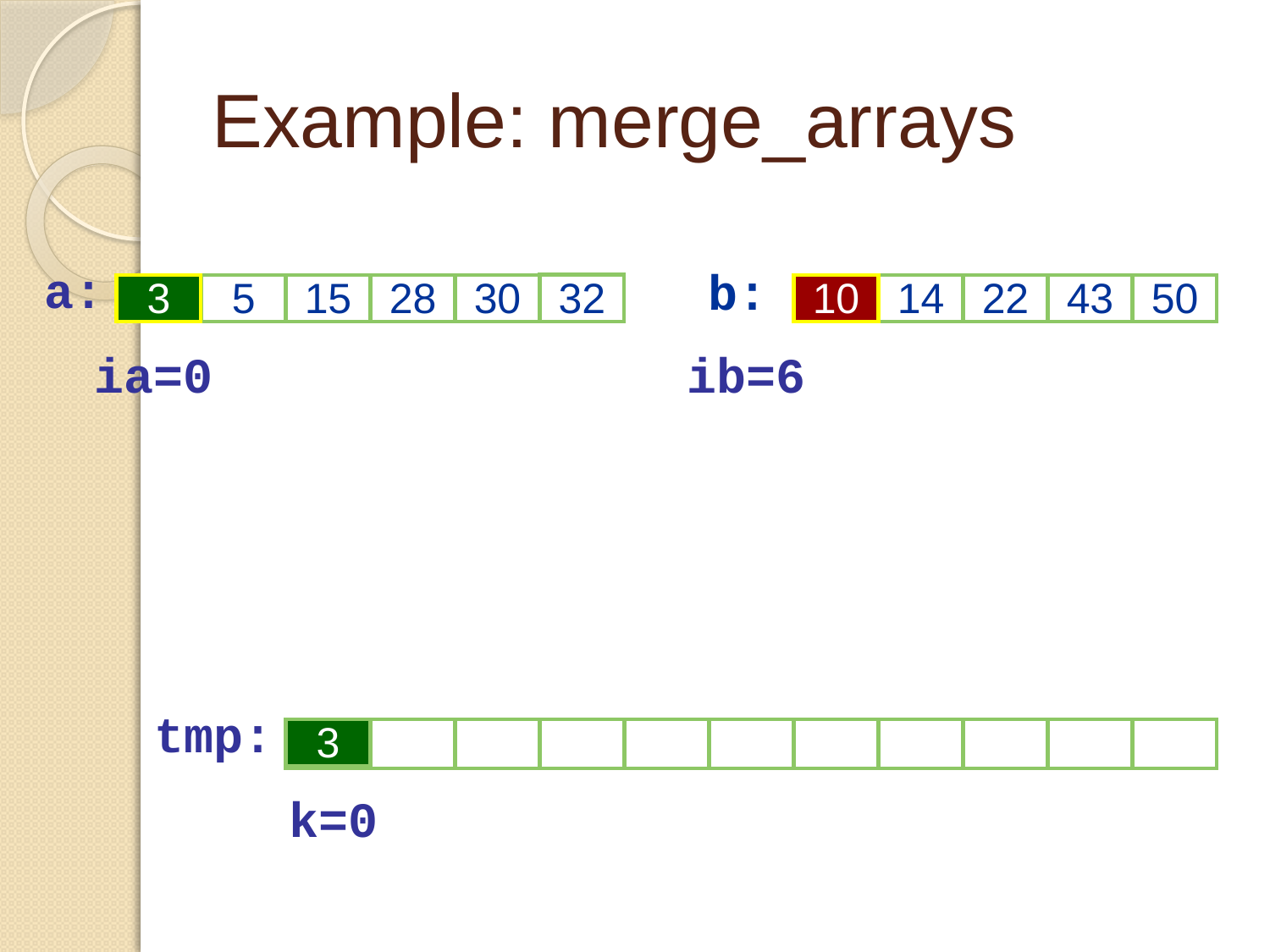

# Example: merge_arrays
a:
b:
32
3
5
15
28
30
10
14
22
43
50
ia=0
ib=6

tmp:

3

k=0